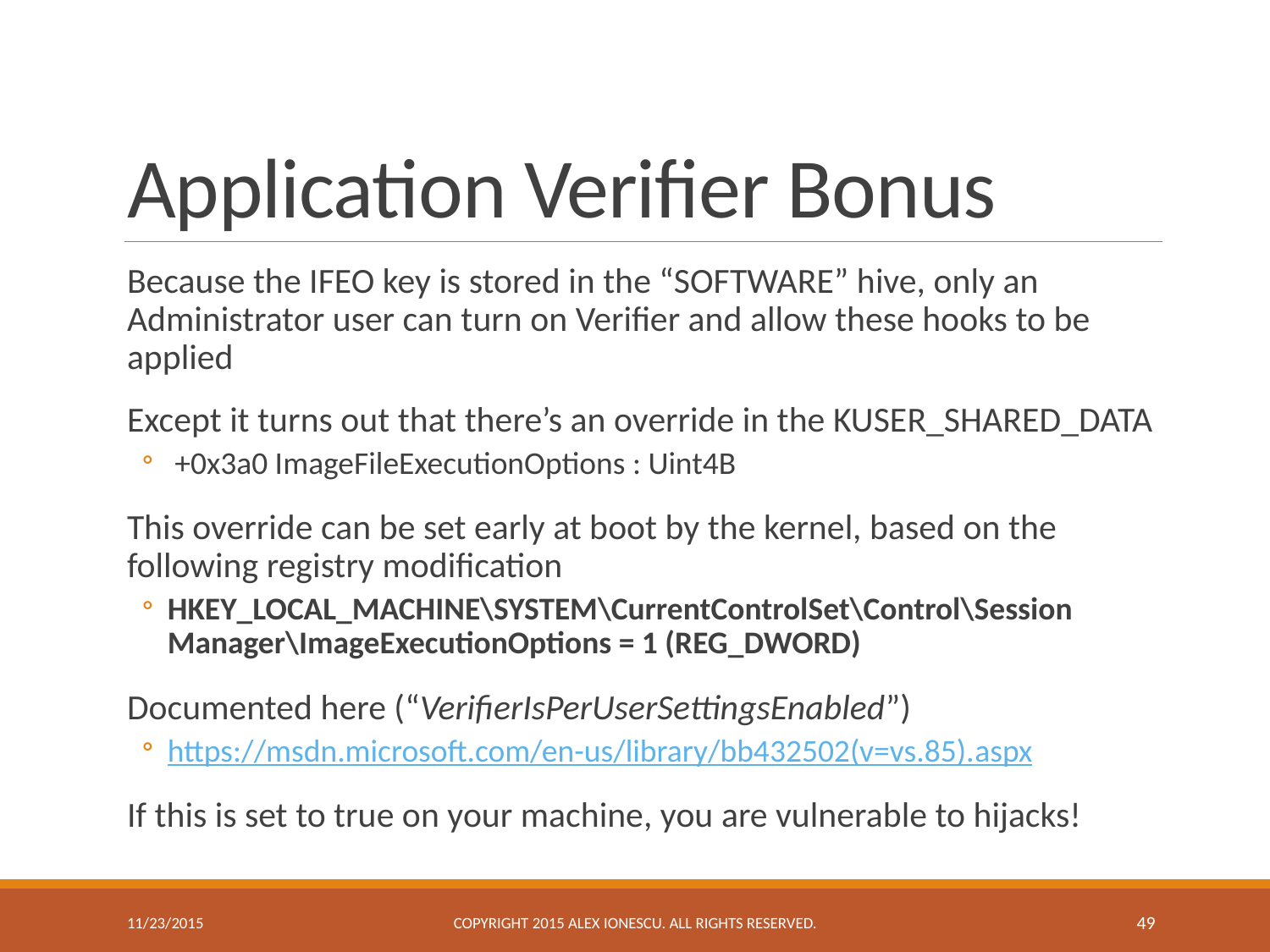

# Application Verifier Bonus
Because the IFEO key is stored in the “SOFTWARE” hive, only an Administrator user can turn on Verifier and allow these hooks to be applied
Except it turns out that there’s an override in the KUSER_SHARED_DATA
 +0x3a0 ImageFileExecutionOptions : Uint4B
This override can be set early at boot by the kernel, based on the following registry modification
HKEY_LOCAL_MACHINE\SYSTEM\CurrentControlSet\Control\Session Manager\ImageExecutionOptions = 1 (REG_DWORD)
Documented here (“VerifierIsPerUserSettingsEnabled”)
https://msdn.microsoft.com/en-us/library/bb432502(v=vs.85).aspx
If this is set to true on your machine, you are vulnerable to hijacks!
11/23/2015
Copyright 2015 ALEX IONESCU. ALL RIGHTS RESERVED.
49